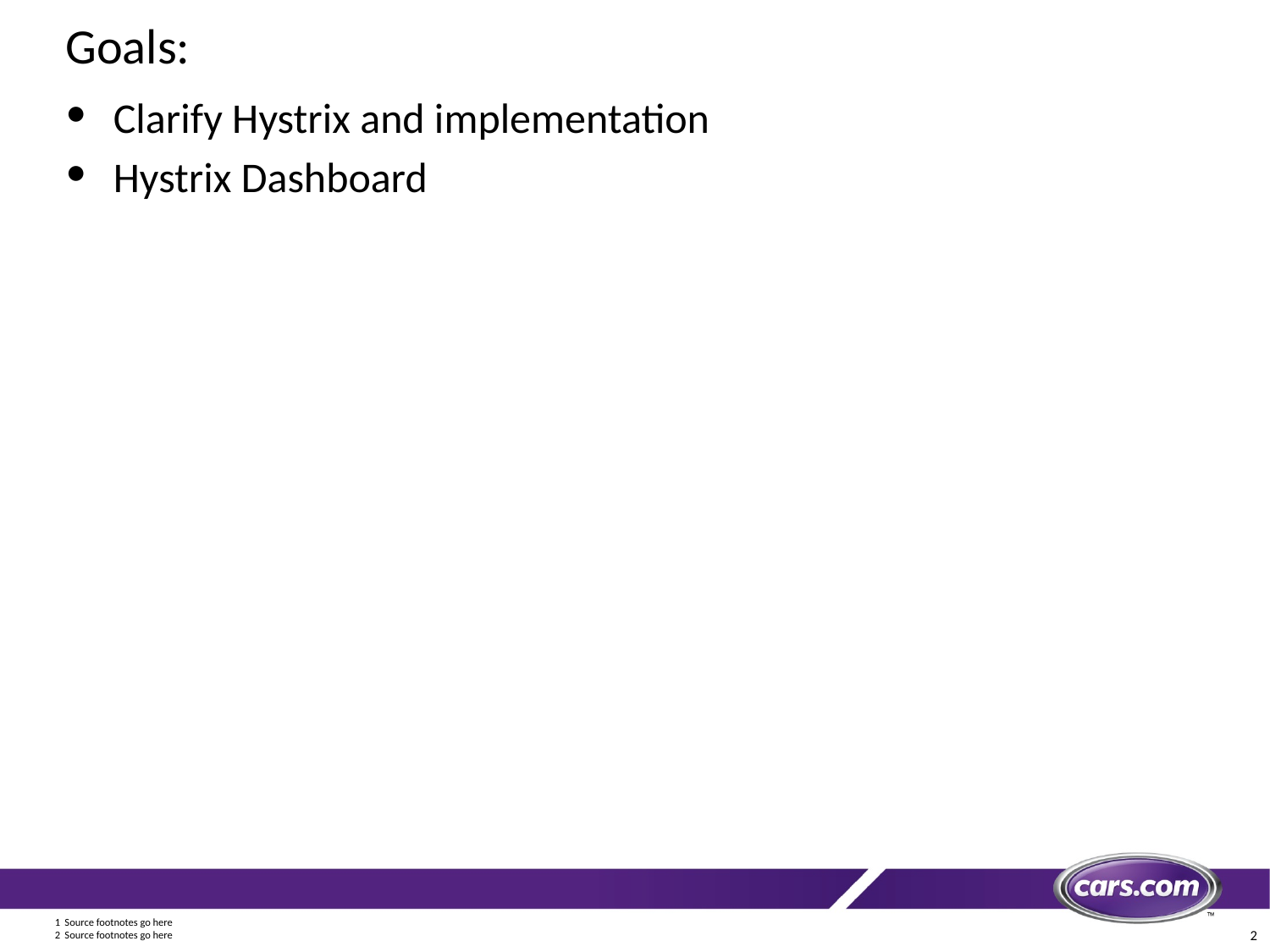

# Goals:
Clarify Hystrix and implementation
Hystrix Dashboard